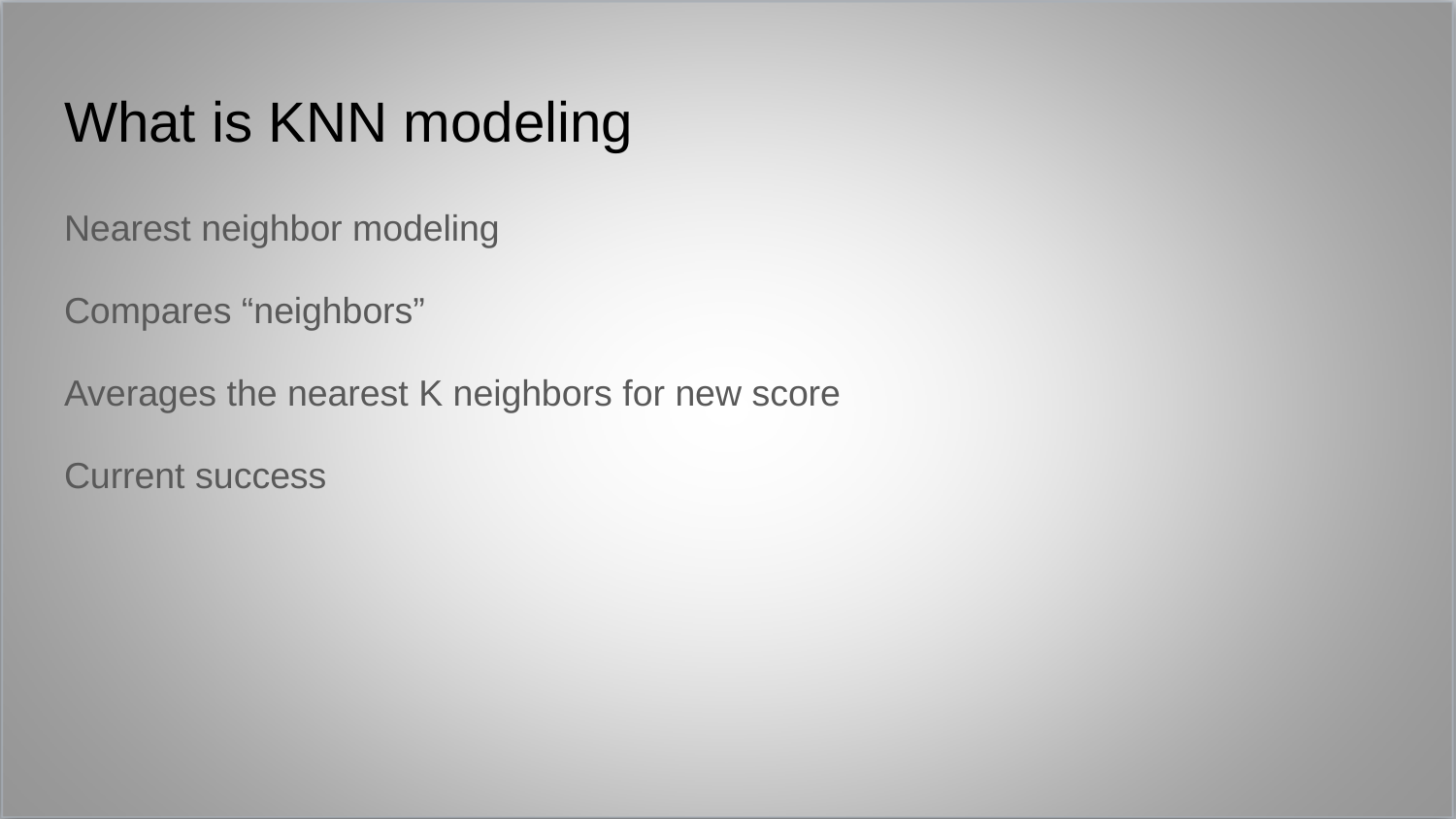

# What is KNN modeling
Nearest neighbor modeling
Compares “neighbors”
Averages the nearest K neighbors for new score
Current success